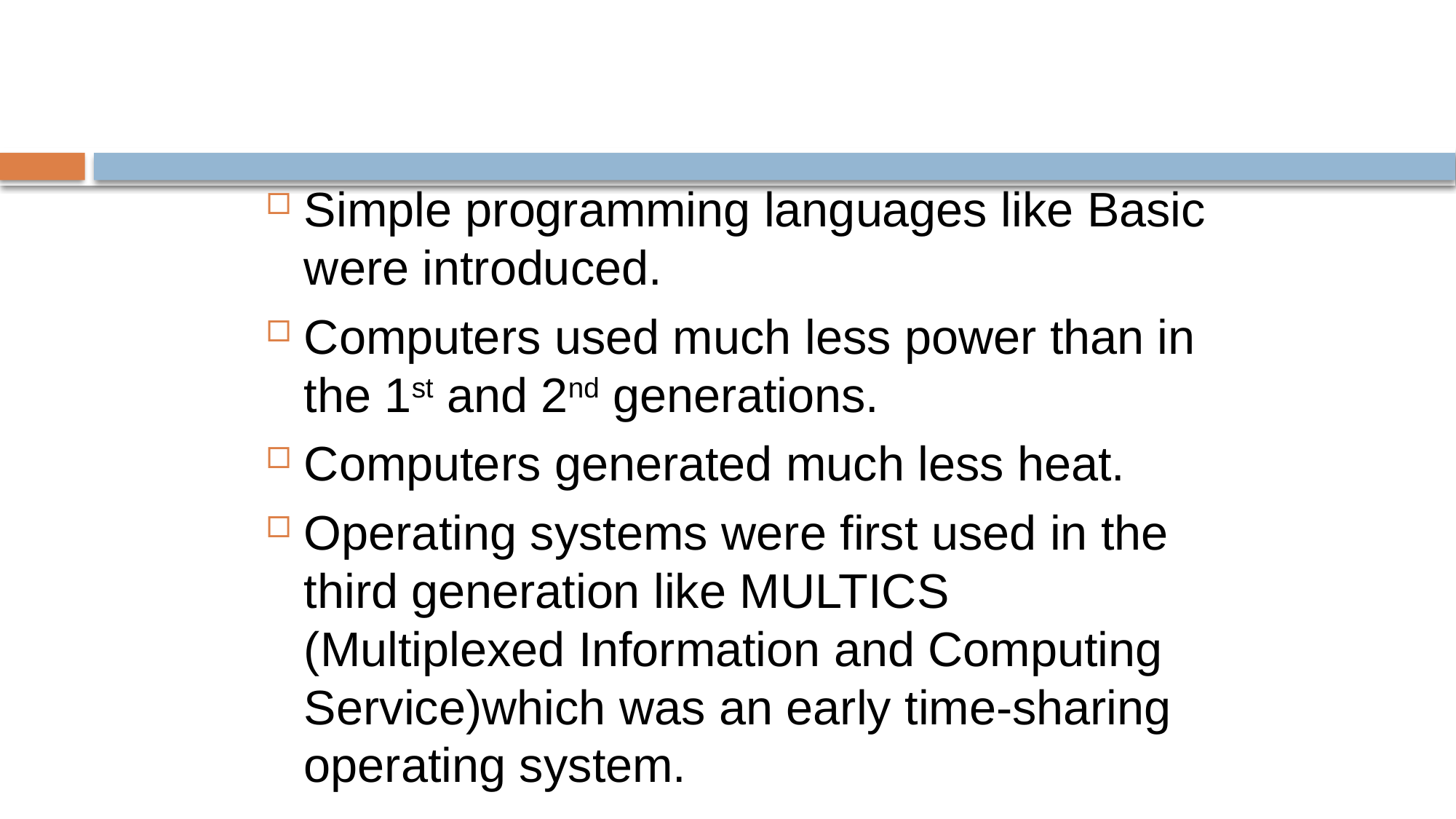

#
Simple programming languages like Basic were introduced.
Computers used much less power than in the 1st and 2nd generations.
Computers generated much less heat.
Operating systems were first used in the third generation like MULTICS (Multiplexed Information and Computing Service)which was an early time-sharing operating system.